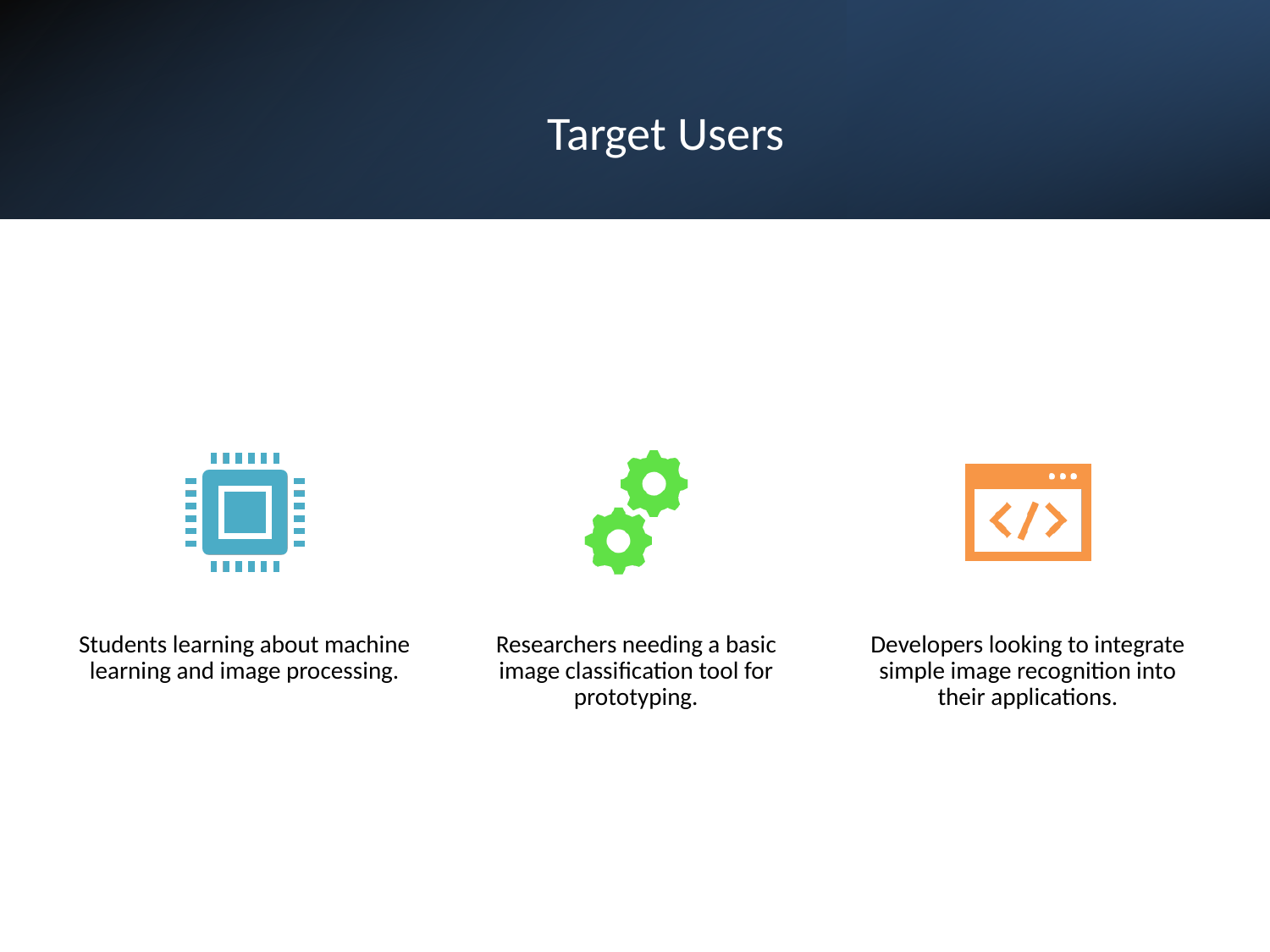

# Target Users
Students learning about machine learning and image processing.
Researchers needing a basic image classification tool for prototyping.
Developers looking to integrate simple image recognition into their applications.